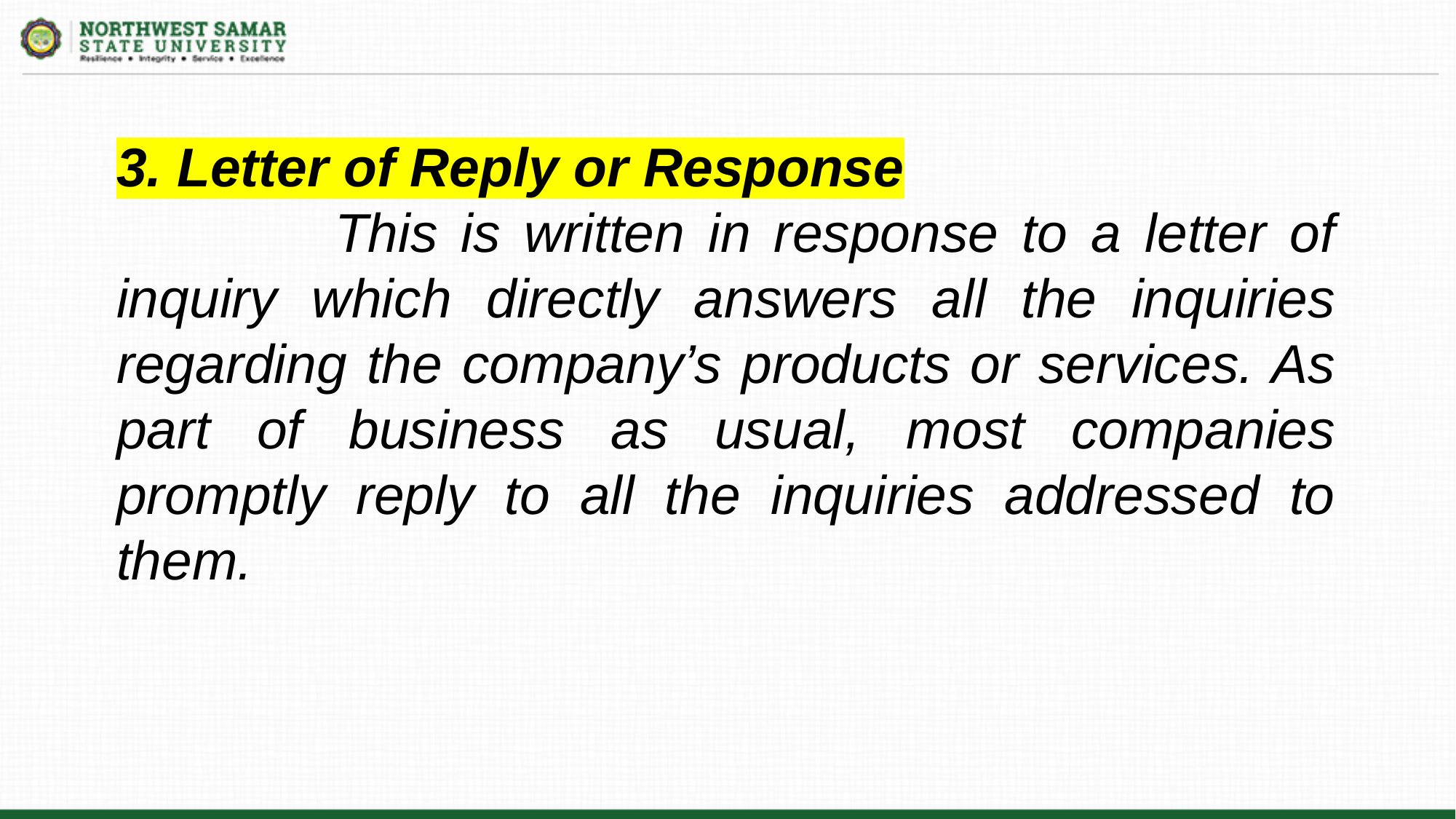

3. Letter of Reply or Response
		This is written in response to a letter of inquiry which directly answers all the inquiries regarding the company’s products or services. As part of business as usual, most companies promptly reply to all the inquiries addressed to them.